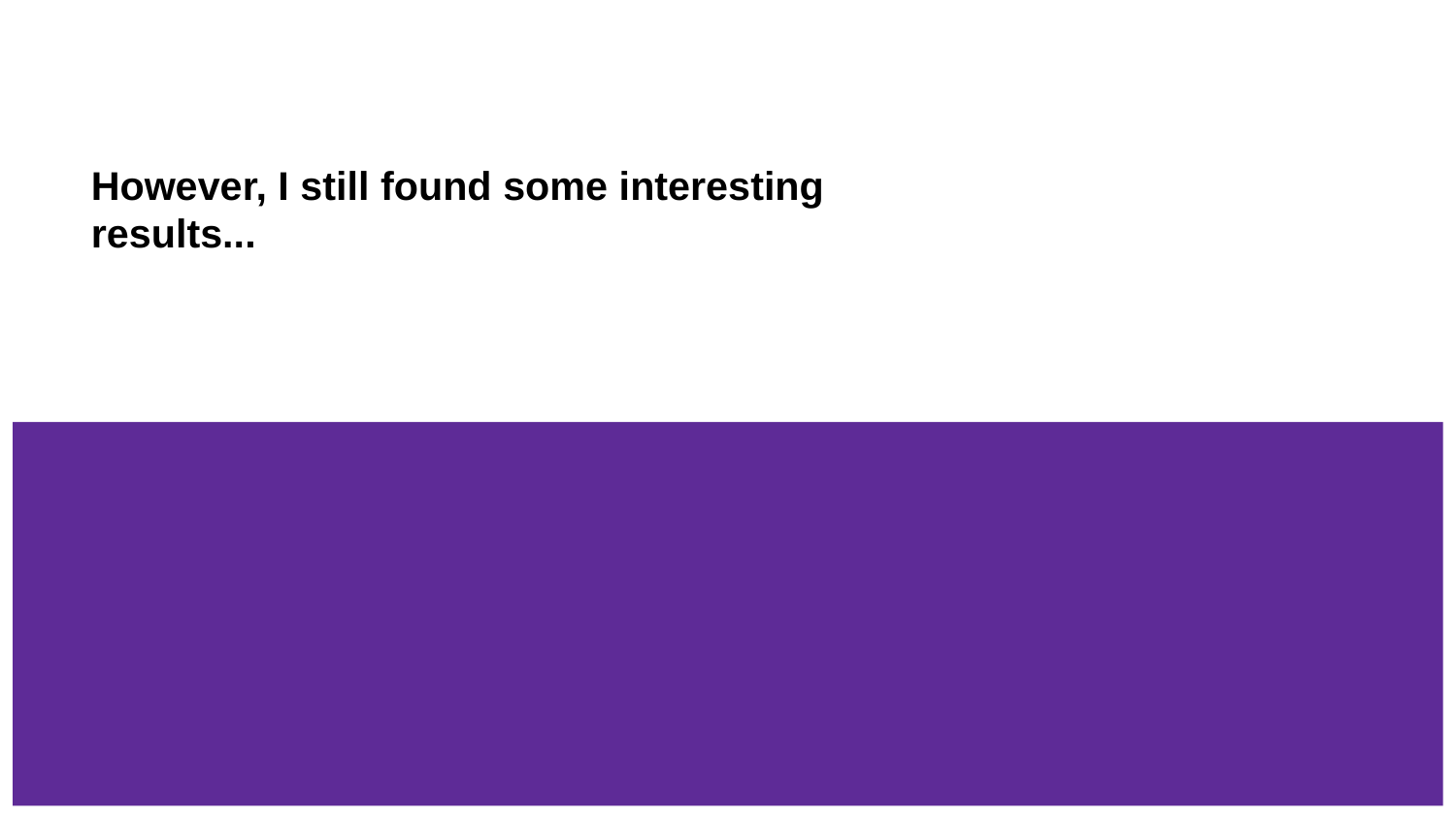

# However, I still found some interesting
results...